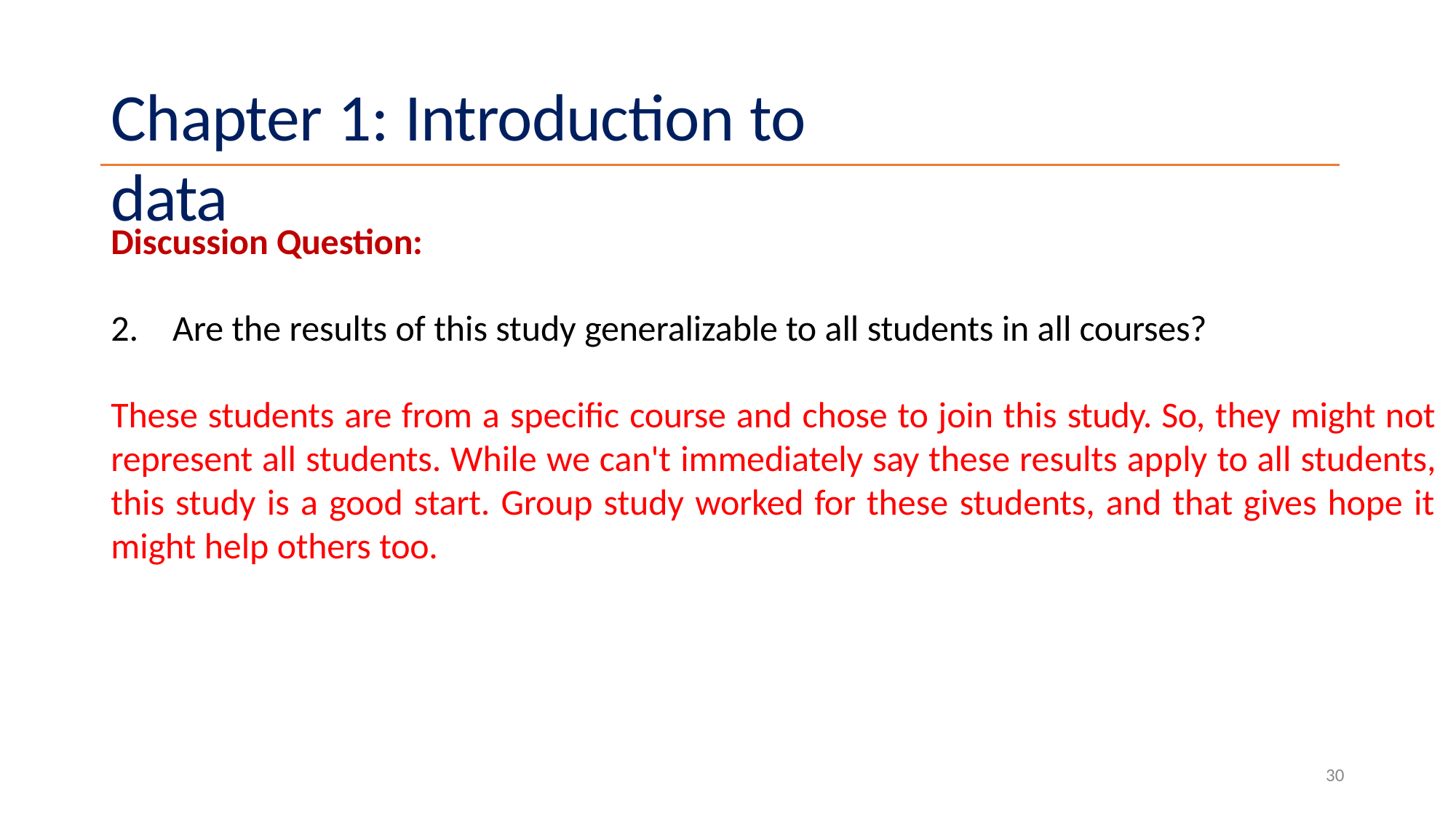

# Chapter 1: Introduction to data

Discussion Question:

2.	Are the results of this study generalizable to all students in all courses?

These students are from a specific course and chose to join this study. So, they might not  represent all students. While we can't immediately say these results apply to all students,  this study is a good start. Group study worked for these students, and that gives hope it  might help others too.
30